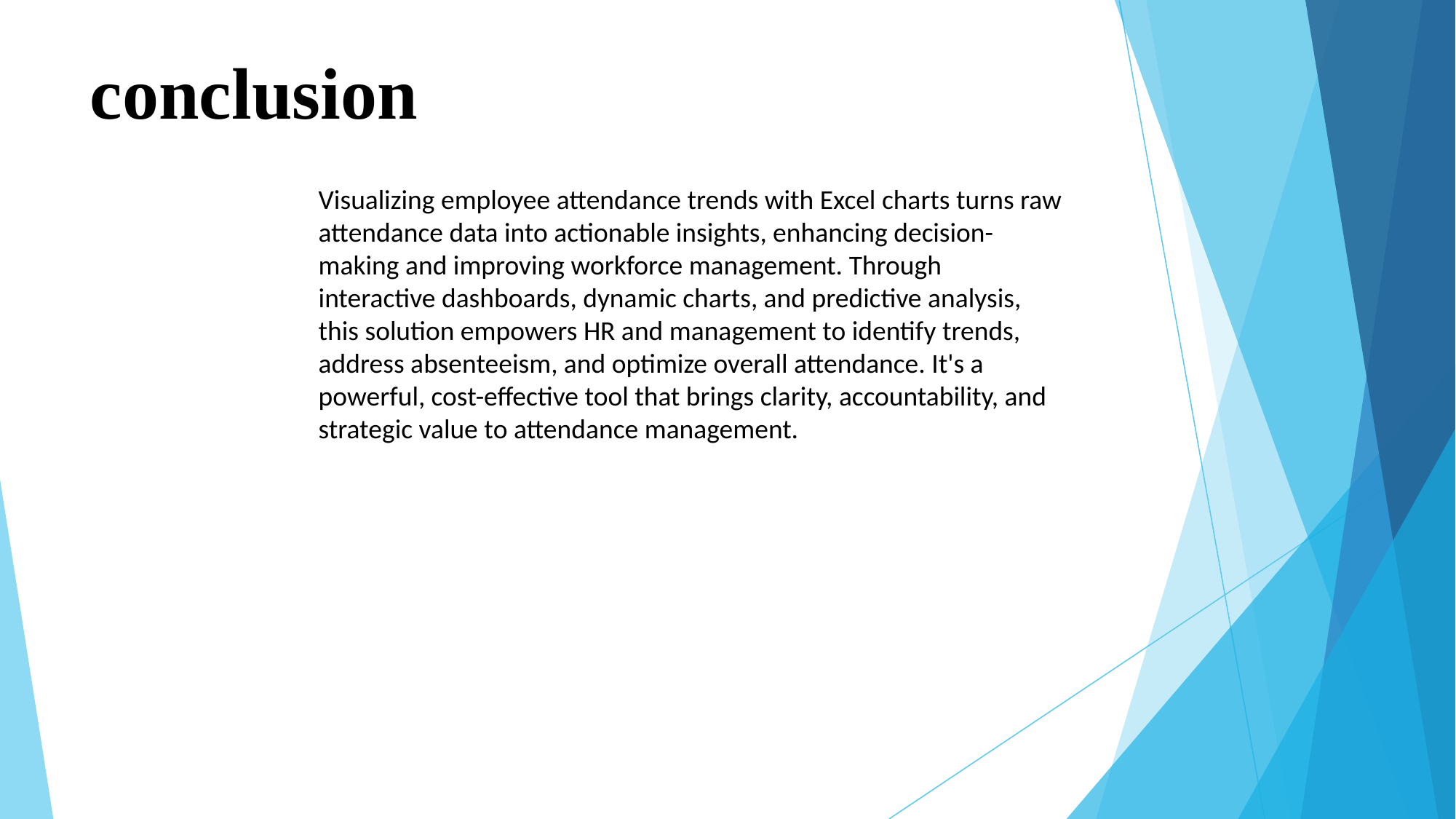

# conclusion
Visualizing employee attendance trends with Excel charts turns raw attendance data into actionable insights, enhancing decision-making and improving workforce management. Through interactive dashboards, dynamic charts, and predictive analysis, this solution empowers HR and management to identify trends, address absenteeism, and optimize overall attendance. It's a powerful, cost-effective tool that brings clarity, accountability, and strategic value to attendance management.